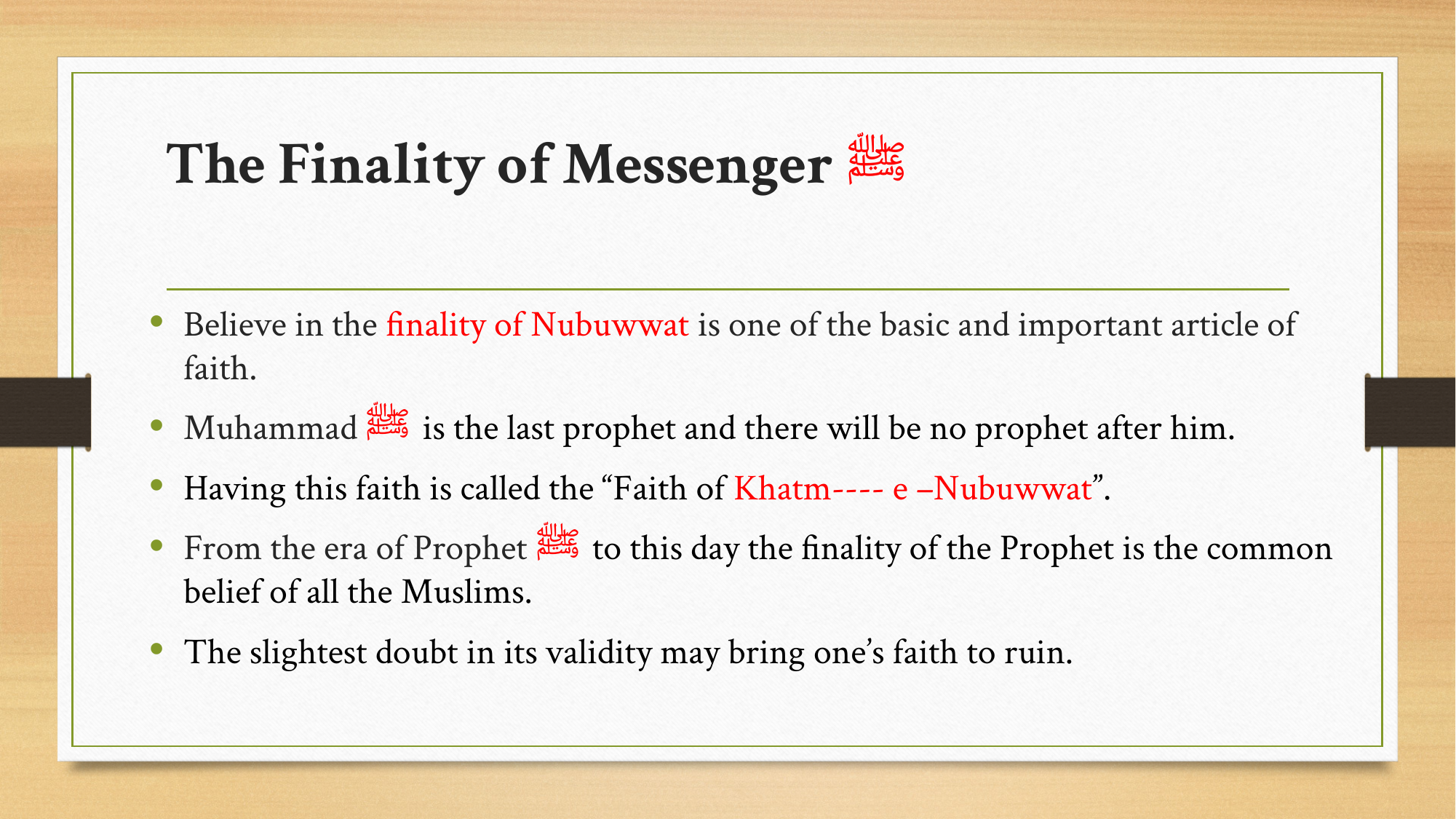

# The Finality of Messenger ﷺ
Believe in the finality of Nubuwwat is one of the basic and important article of faith.
Muhammad ﷺ is the last prophet and there will be no prophet after him.
Having this faith is called the “Faith of Khatm---- e –Nubuwwat”.
From the era of Prophet ﷺ to this day the finality of the Prophet is the common belief of all the Muslims.
The slightest doubt in its validity may bring one’s faith to ruin.